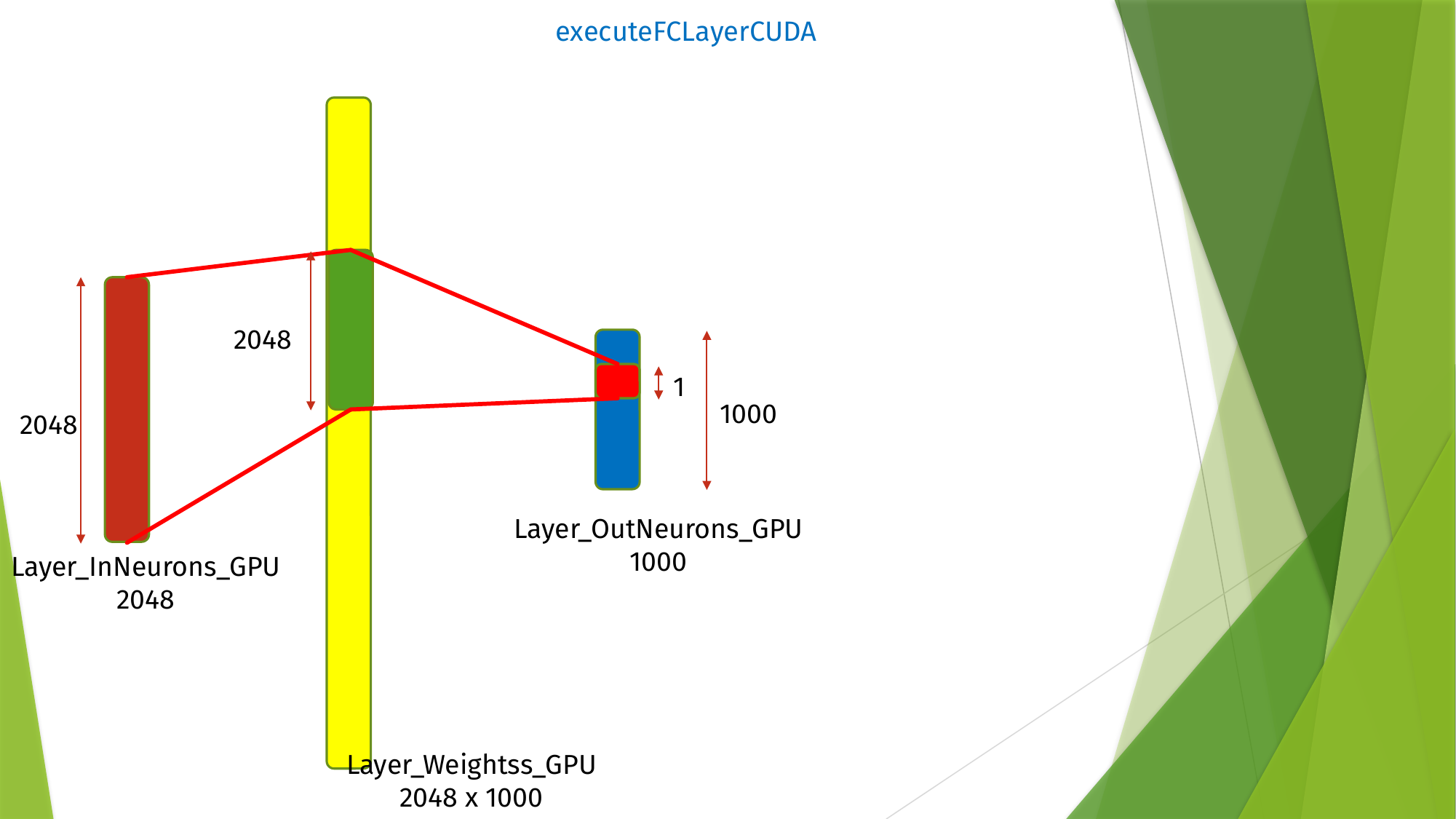

# executeFCLayerCUDA

2048

1
1000
2048
Layer_OutNeurons_GPU
1000
Layer_InNeurons_GPU
2048
Layer_Weightss_GPU
2048 x 1000